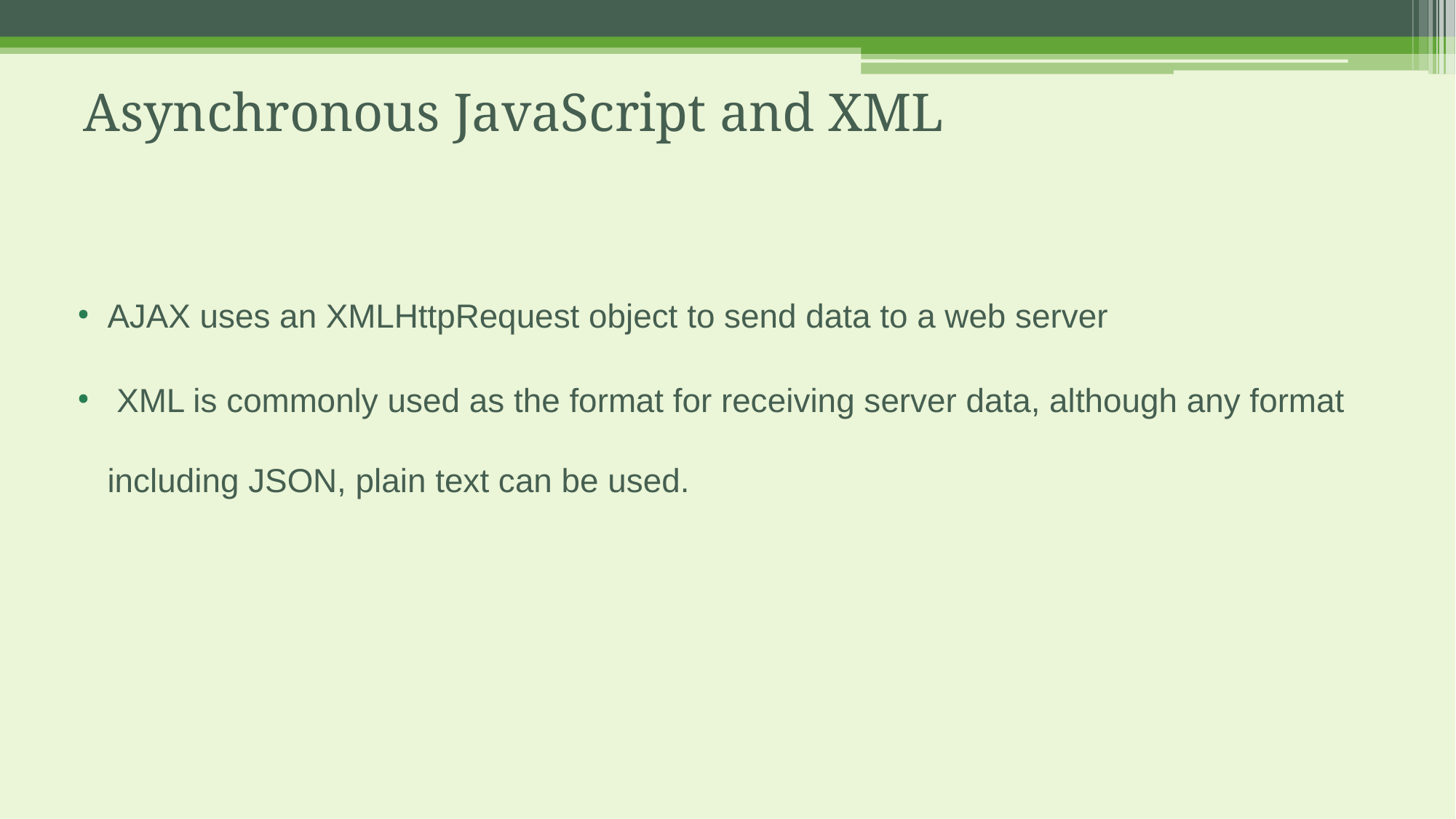

# Asynchronous JavaScript and XML
AJAX uses an XMLHttpRequest object to send data to a web server
 XML is commonly used as the format for receiving server data, although any format including JSON, plain text can be used.